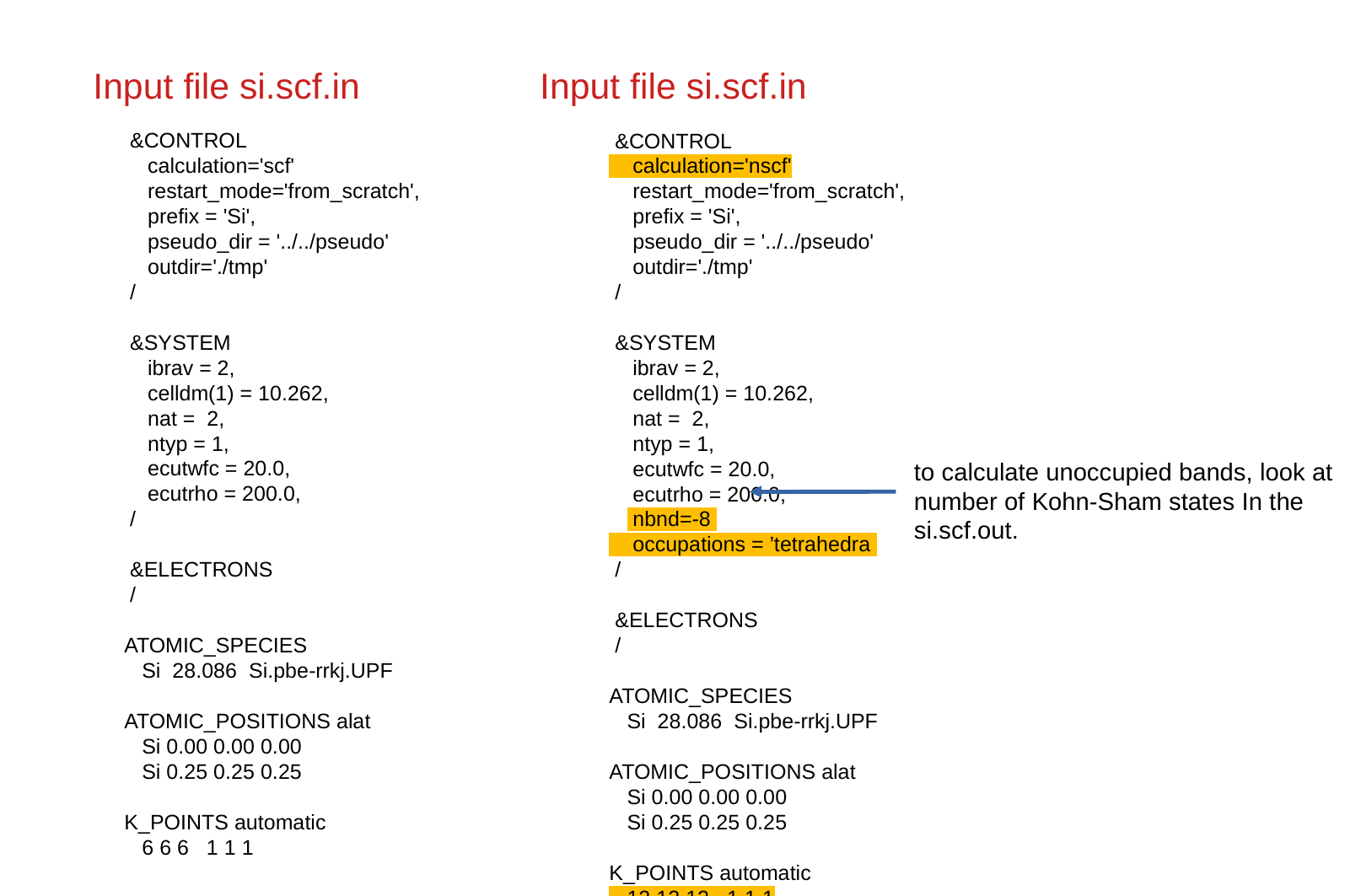

Input file si.scf.in
Input file si.scf.in
 &CONTROL
    calculation='scf'
    restart_mode='from_scratch',
    prefix = 'Si',
    pseudo_dir = '../../pseudo'
    outdir='./tmp'
 /

 &SYSTEM
    ibrav = 2,
    celldm(1) = 10.262,
    nat =  2,
    ntyp = 1,
    ecutwfc = 20.0,
    ecutrho = 200.0,
 /

 &ELECTRONS
 /

ATOMIC_SPECIES
   Si  28.086  Si.pbe-rrkj.UPF

ATOMIC_POSITIONS alat
   Si 0.00 0.00 0.00
   Si 0.25 0.25 0.25

K_POINTS automatic
   6 6 6   1 1 1
 &CONTROL
    calculation='nscf'
    restart_mode='from_scratch',
    prefix = 'Si',
    pseudo_dir = '../../pseudo'
    outdir='./tmp'
 /

 &SYSTEM
    ibrav = 2,
    celldm(1) = 10.262,
    nat =  2,
    ntyp = 1,
    ecutwfc = 20.0,
    ecutrho = 200.0,
    nbnd=-8
    occupations = ’tetrahedra
 /

 &ELECTRONS
 /

ATOMIC_SPECIES
   Si  28.086  Si.pbe-rrkj.UPF

ATOMIC_POSITIONS alat
   Si 0.00 0.00 0.00
   Si 0.25 0.25 0.25

K_POINTS automatic
   12 12 12   1 1 1
to calculate unoccupied bands, look at
number of Kohn-Sham states In the
si.scf.out.